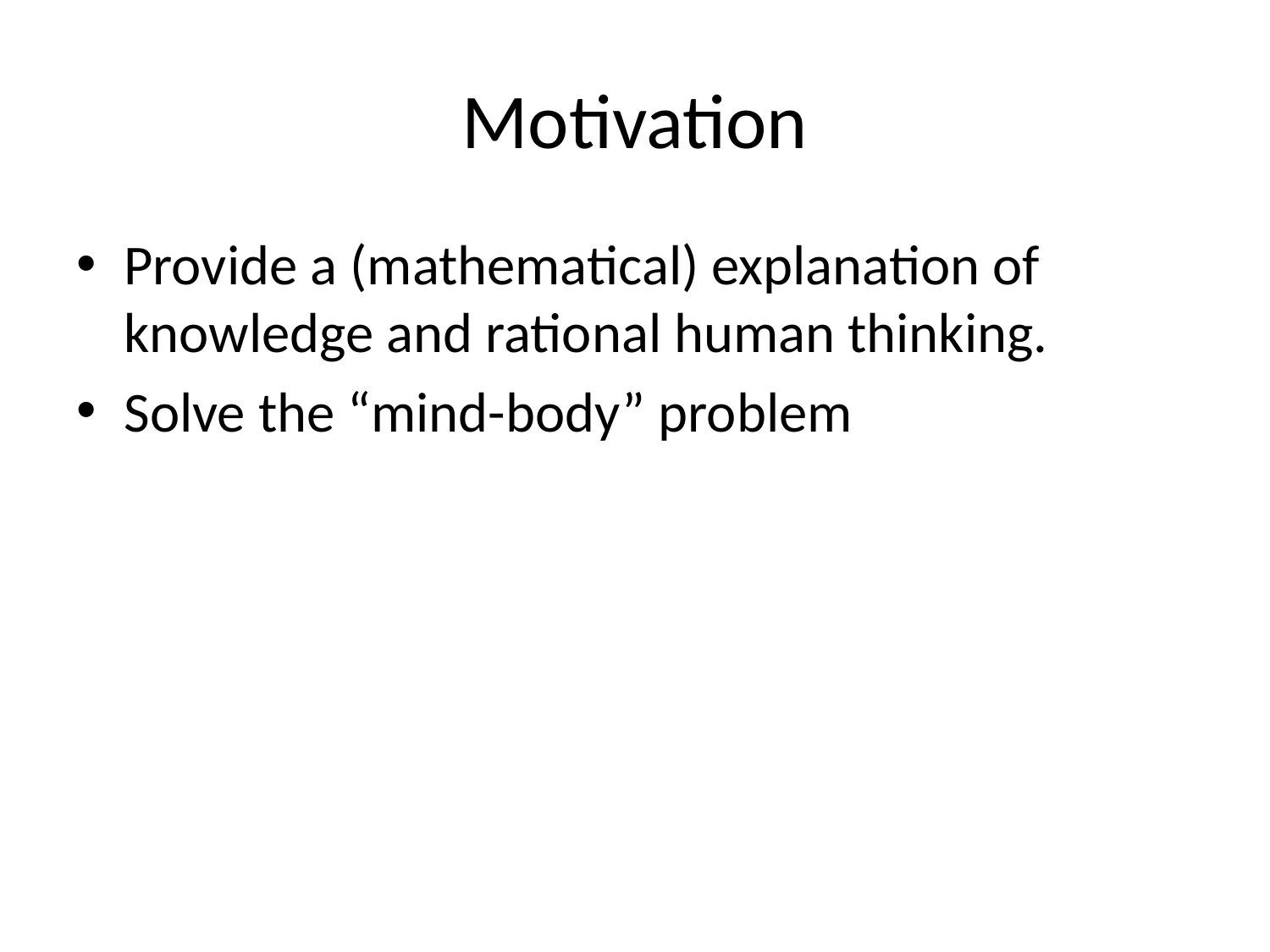

# Motivation
Provide a (mathematical) explanation of knowledge and rational human thinking.
Solve the “mind-body” problem